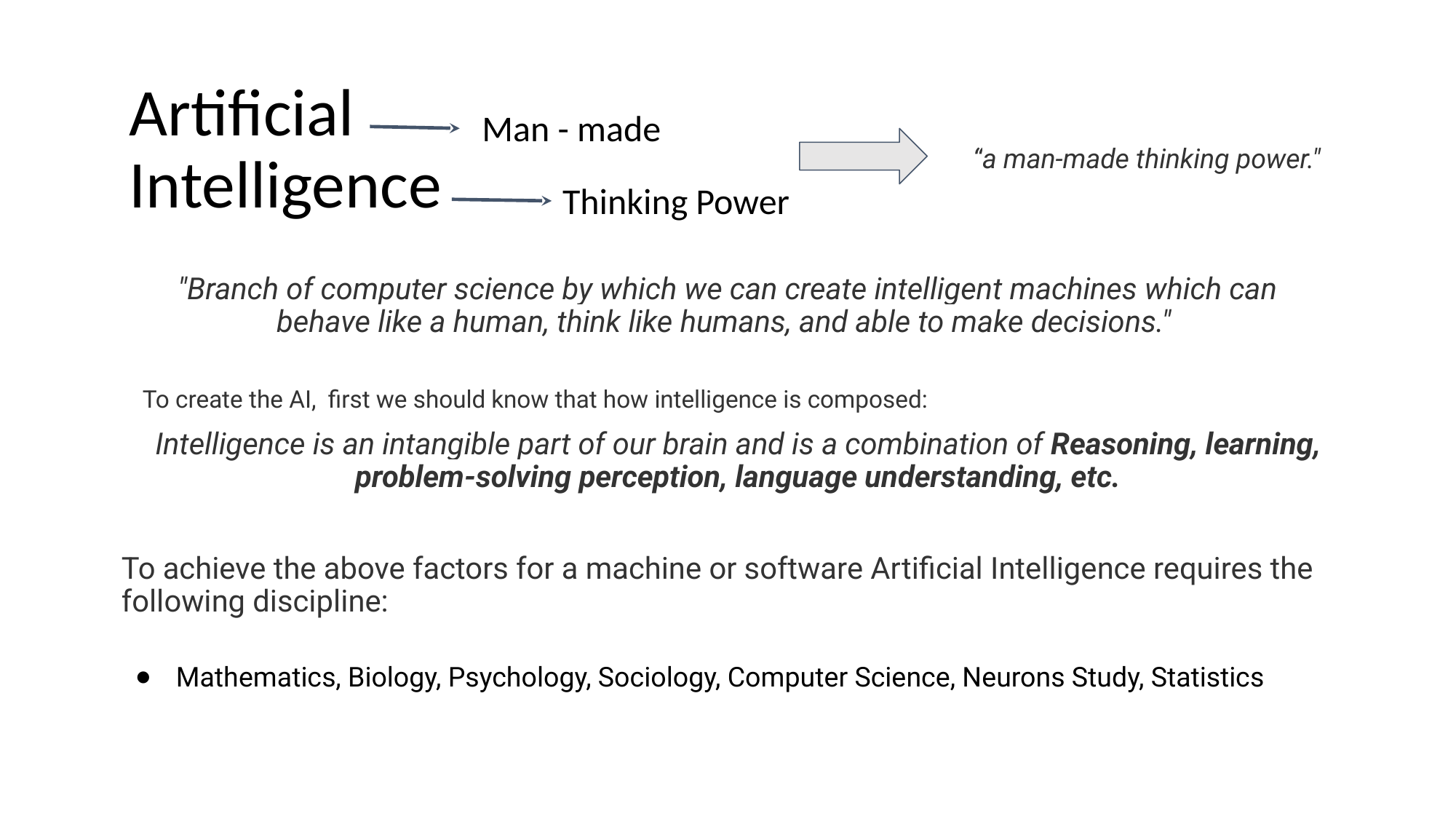

# Artificial
Intelligence
Man - made

“a man-made thinking power."
Thinking Power

"Branch of computer science by which we can create intelligent machines which can behave like a human, think like humans, and able to make decisions."
To create the AI,  first we should know that how intelligence is composed:
Intelligence is an intangible part of our brain and is a combination of Reasoning, learning, problem-solving perception, language understanding, etc.
To achieve the above factors for a machine or software Artificial Intelligence requires the following discipline:
Mathematics, Biology, Psychology, Sociology, Computer Science, Neurons Study, Statistics